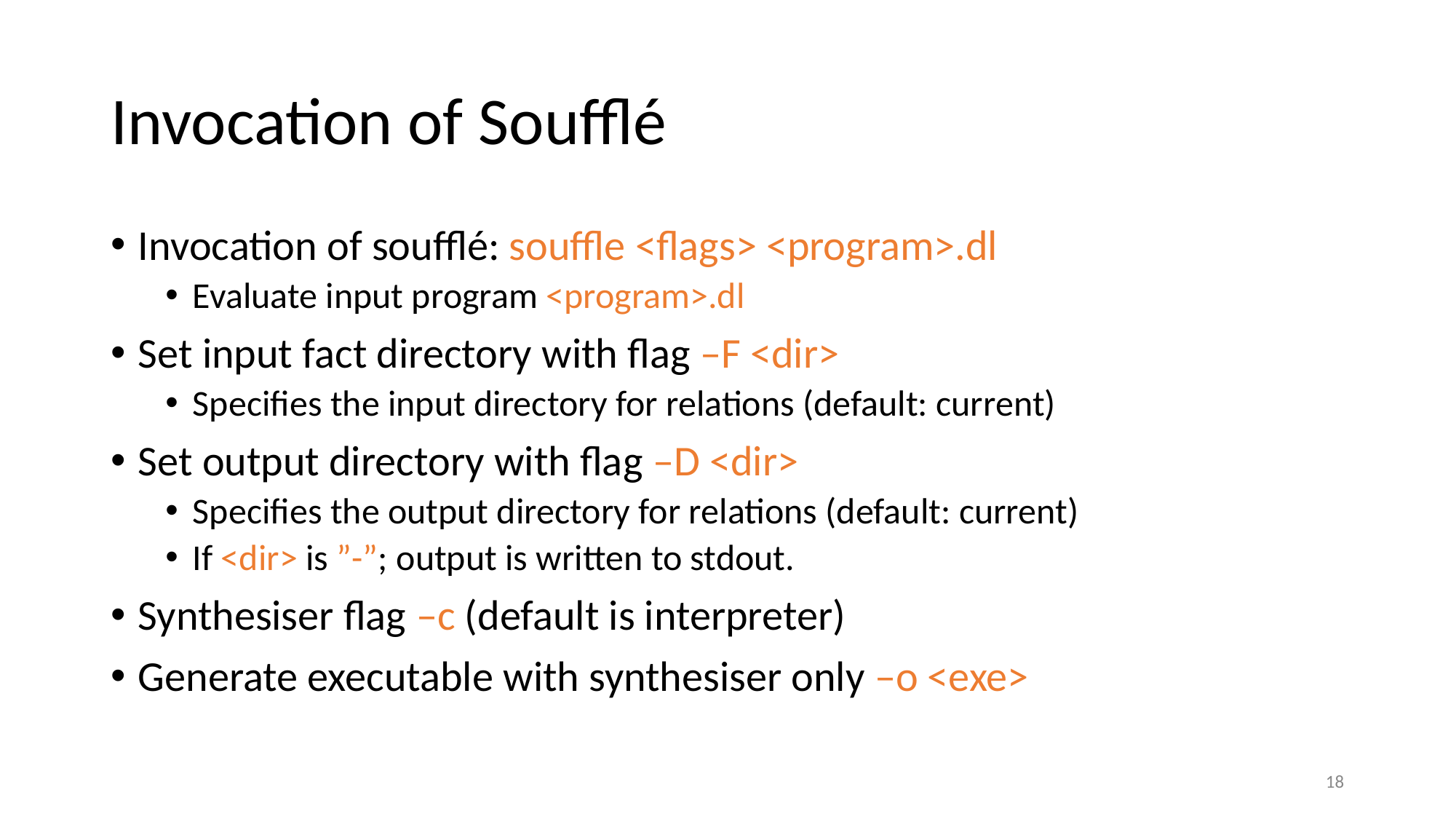

# Invocation of Soufflé
Invocation of soufflé: souffle <flags> <program>.dl
Evaluate input program <program>.dl
Set input fact directory with flag –F <dir>
Specifies the input directory for relations (default: current)
Set output directory with flag –D <dir>
Specifies the output directory for relations (default: current)
If <dir> is ”-”; output is written to stdout.
Synthesiser flag –c (default is interpreter)
Generate executable with synthesiser only –o <exe>

18